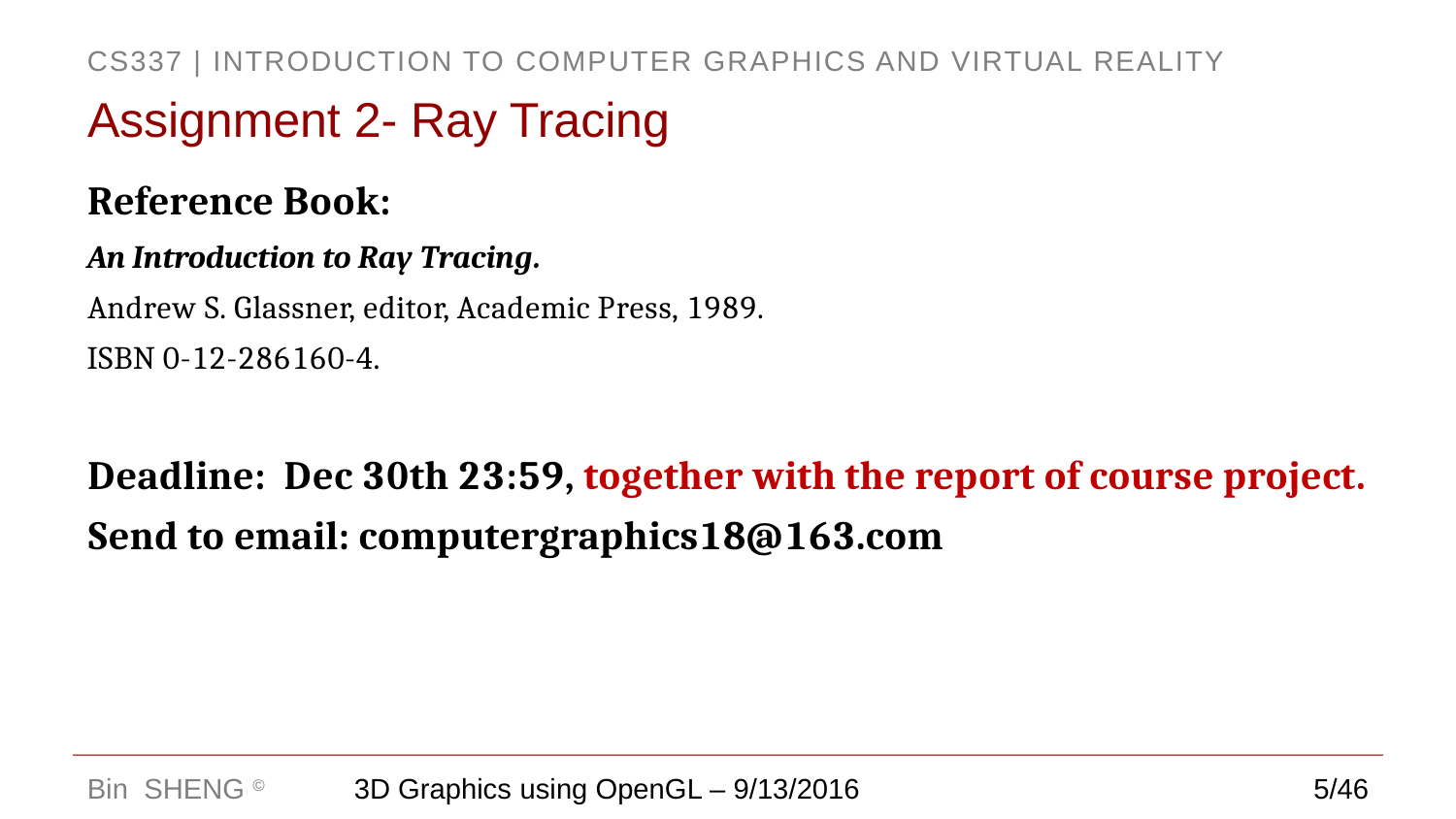

# Assignment 2- Ray Tracing

Reference Book:
An Introduction to Ray Tracing.
Andrew S. Glassner, editor, Academic Press, 1989.
ISBN 0-12-286160-4.

Deadline:  Dec 30th 23:59, together with the report of course project.
Send to email: computergraphics18@163.com

3D Graphics using OpenGL – 9/13/2016